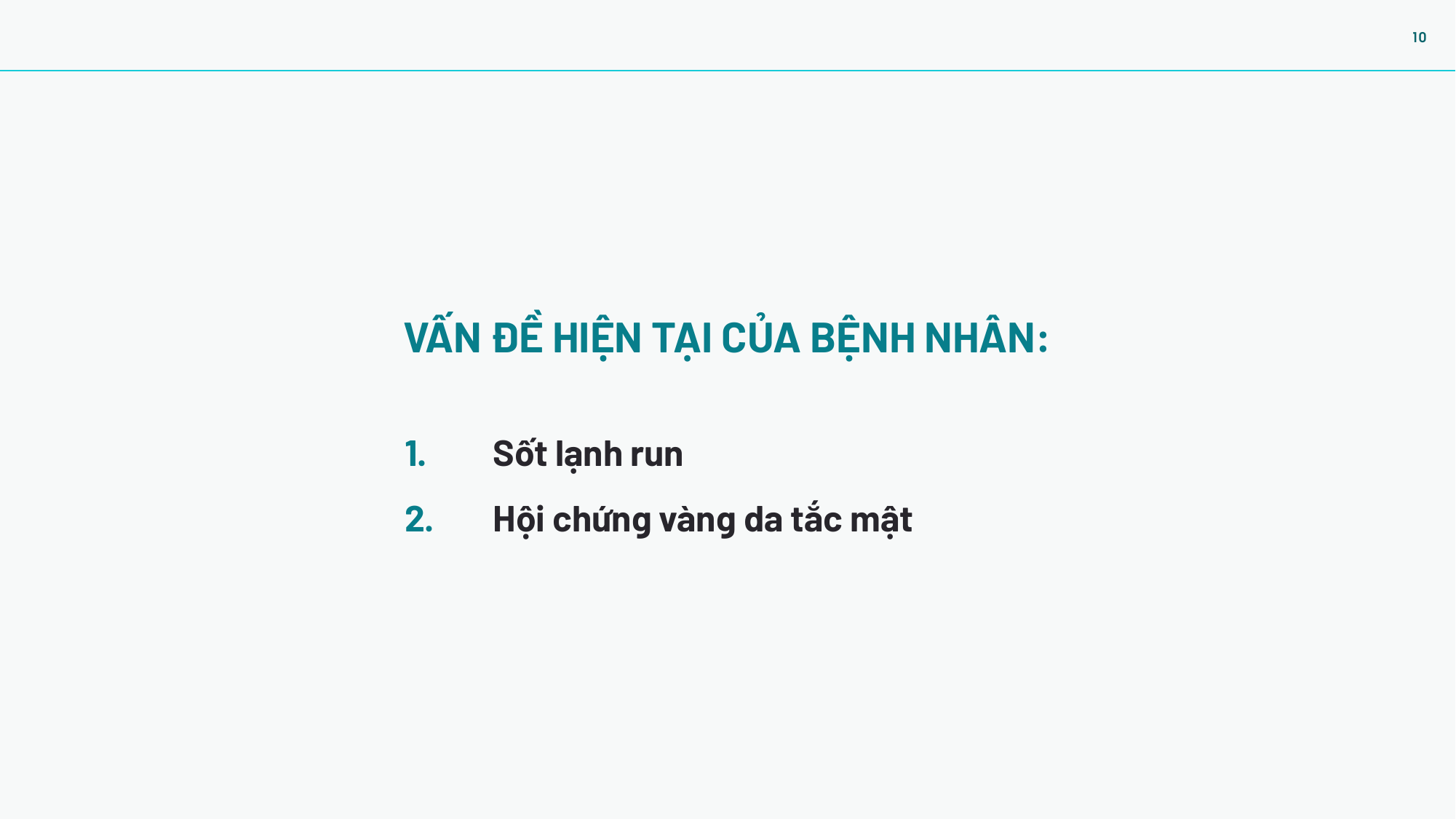

VẤN ĐỀ HIỆN TẠI CỦA BỆNH NHÂN:
Sốt lạnh run
Hội chứng vàng da tắc mật